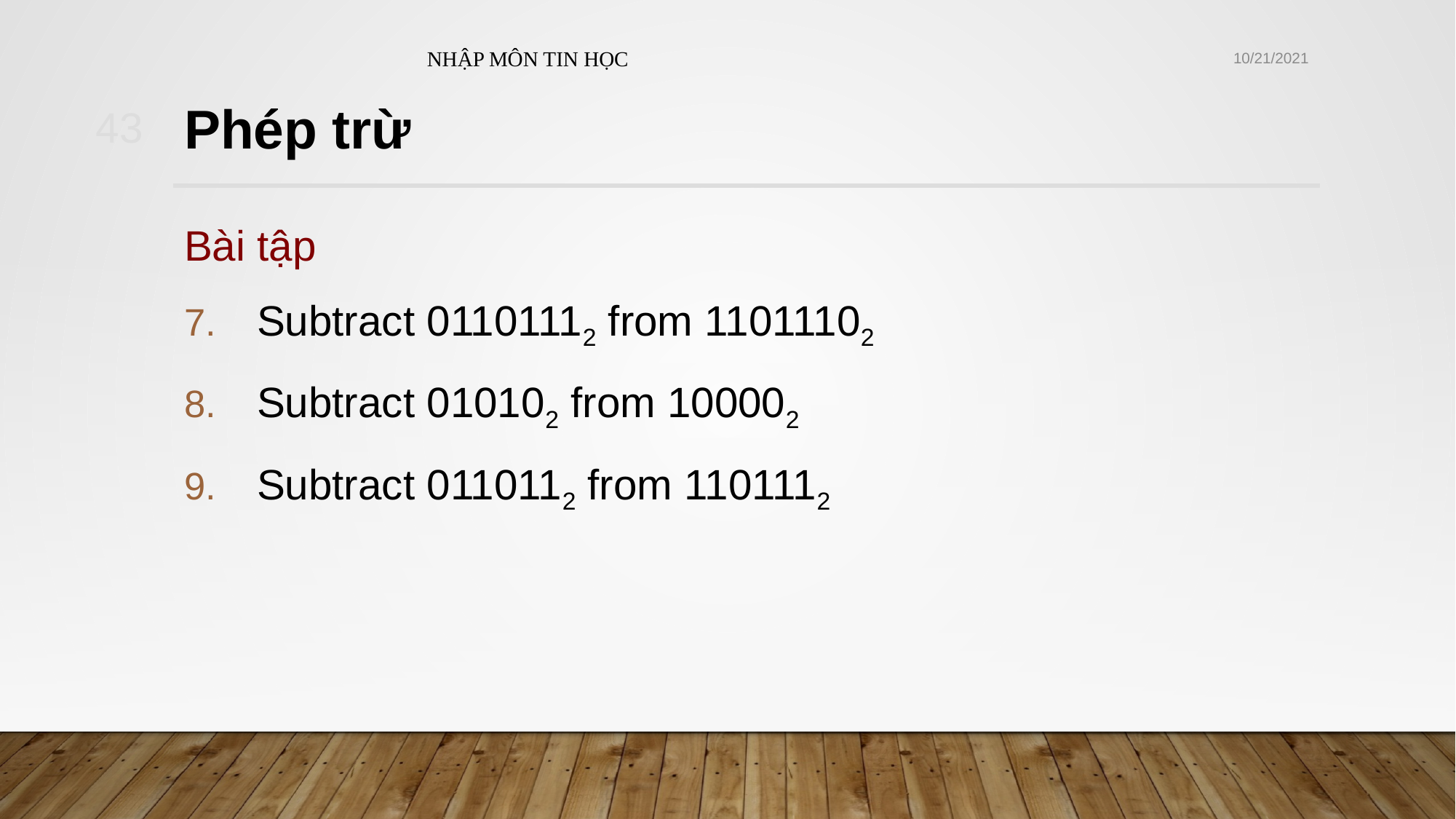

NHẬP MÔN TIN HỌC
10/21/2021
43
# Phép trừ
Bài tập
Subtract 01101112 from 11011102
Subtract 010102 from 100002
Subtract 0110112 from 1101112